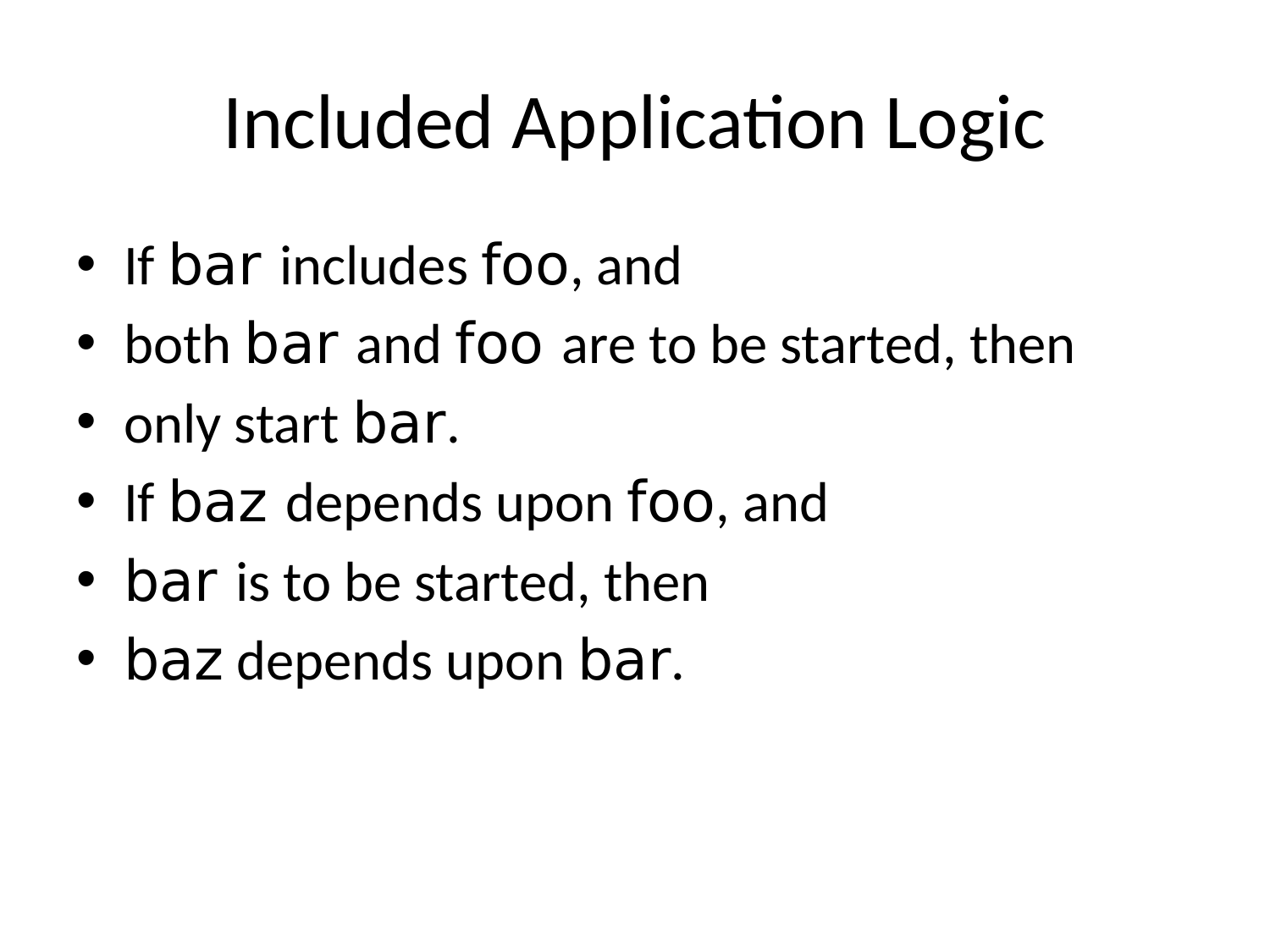

# Included Application Logic
If bar includes foo, and
both bar and foo are to be started, then
only start bar.
If baz depends upon foo, and
bar is to be started, then
baz depends upon bar.